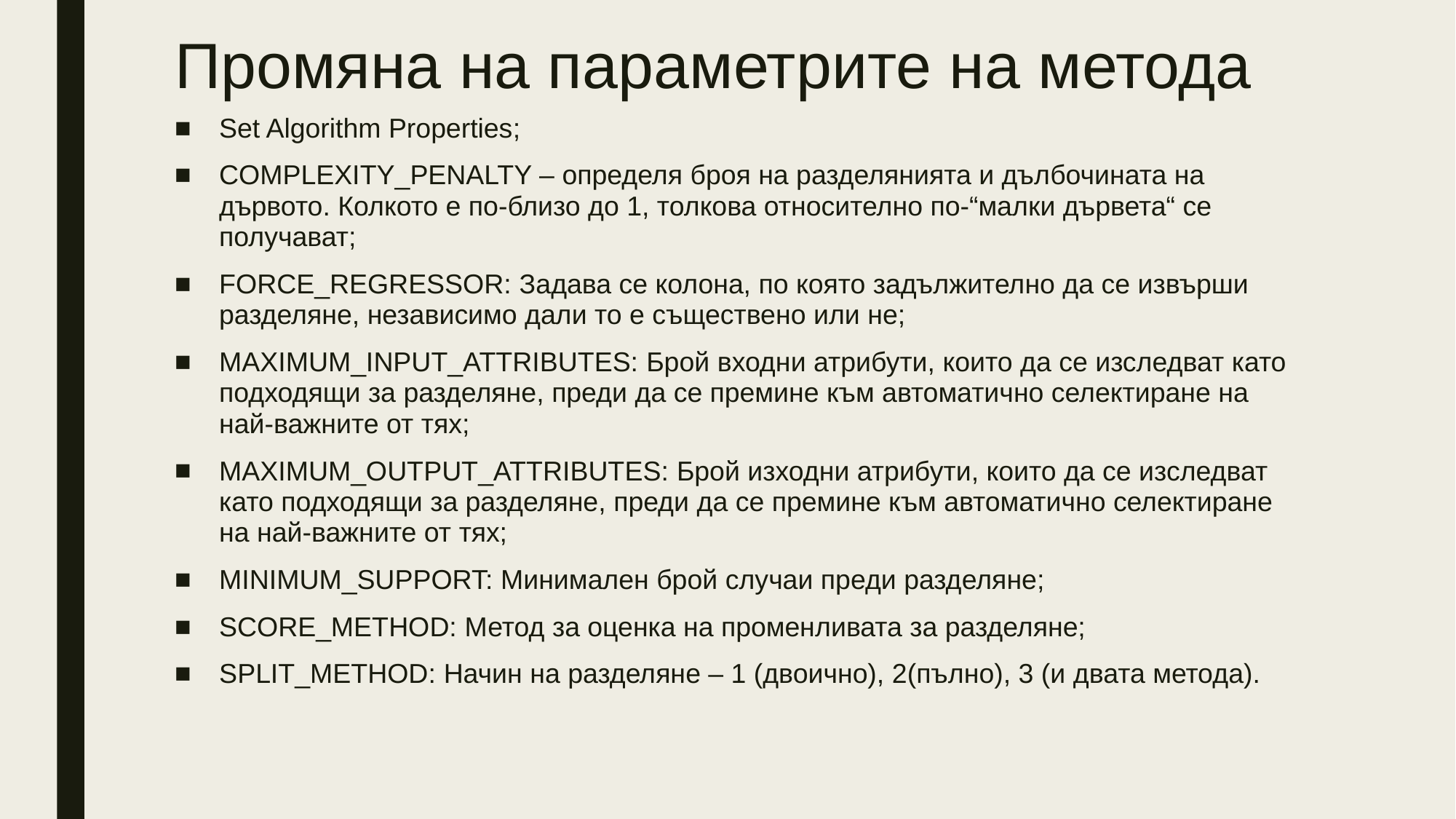

# Промяна на параметрите на метода
Set Algorithm Properties;
COMPLEXITY_PENALTY – определя броя на разделянията и дълбочината на дървото. Колкото е по-близо до 1, толкова относително по-“малки дървета“ се получават;
FORCE_REGRESSOR: Задава се колона, по която задължително да се извърши разделяне, независимо дали то е съществено или не;
MAXIMUM_INPUT_ATTRIBUTES: Брой входни атрибути, които да се изследват като подходящи за разделяне, преди да се премине към автоматично селектиране на най-важните от тях;
MAXIMUM_OUTPUT_ATTRIBUTES: Брой изходни атрибути, които да се изследват като подходящи за разделяне, преди да се премине към автоматично селектиране на най-важните от тях;
MINIMUM_SUPPORT: Минимален брой случаи преди разделяне;
SCORE_METHOD: Метод за оценка на променливата за разделяне;
SPLIT_METHOD: Начин на разделяне – 1 (двоично), 2(пълно), 3 (и двата метода).